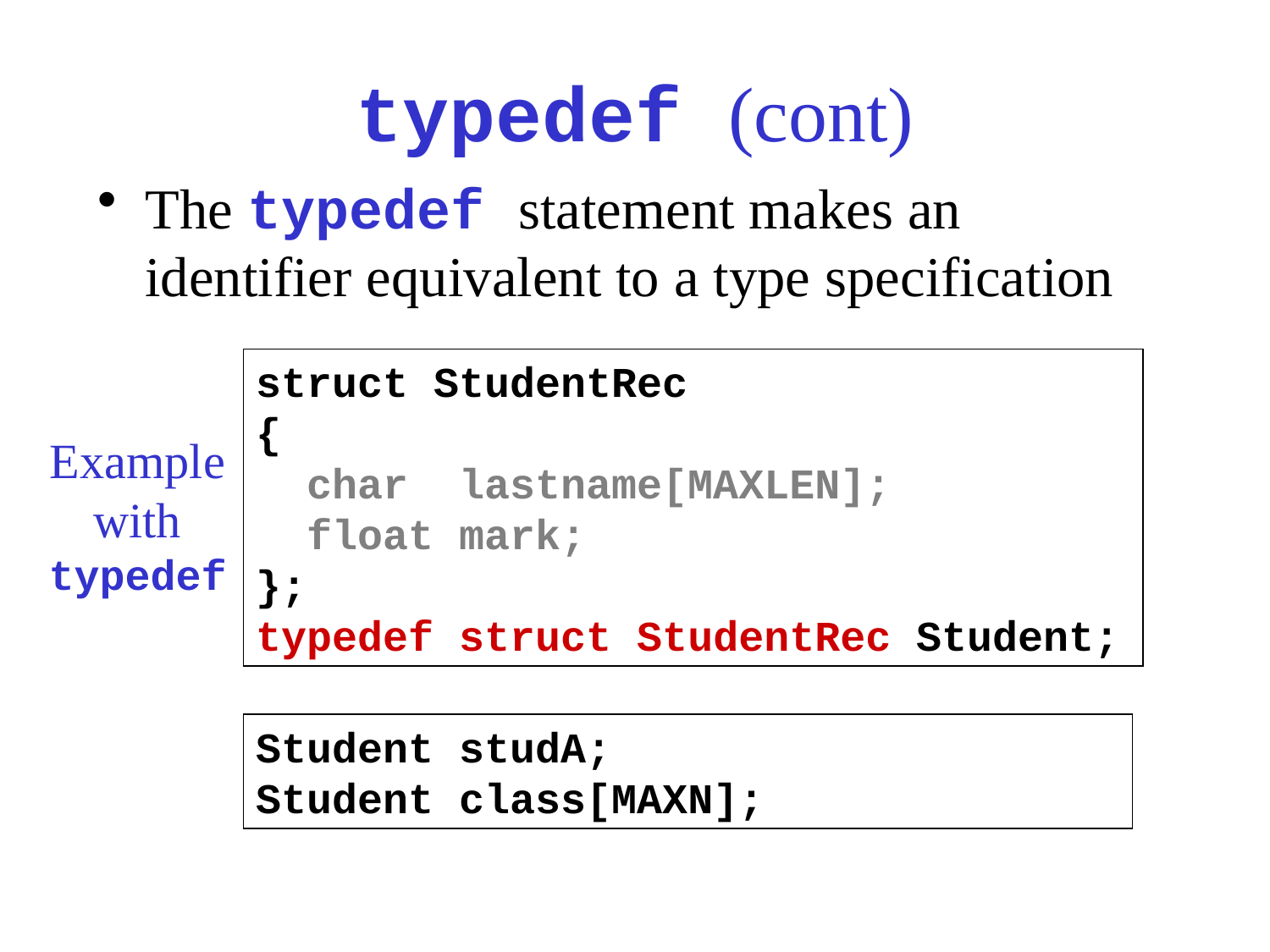

# typedef (cont)
The typedef statement makes an identifier equivalent to a type specification
struct StudentRec
{
  char  lastname[MAXLEN];
  float mark;
};
typedef struct StudentRec Student;
Example with typedef
Student studA;
Student class[MAXN];